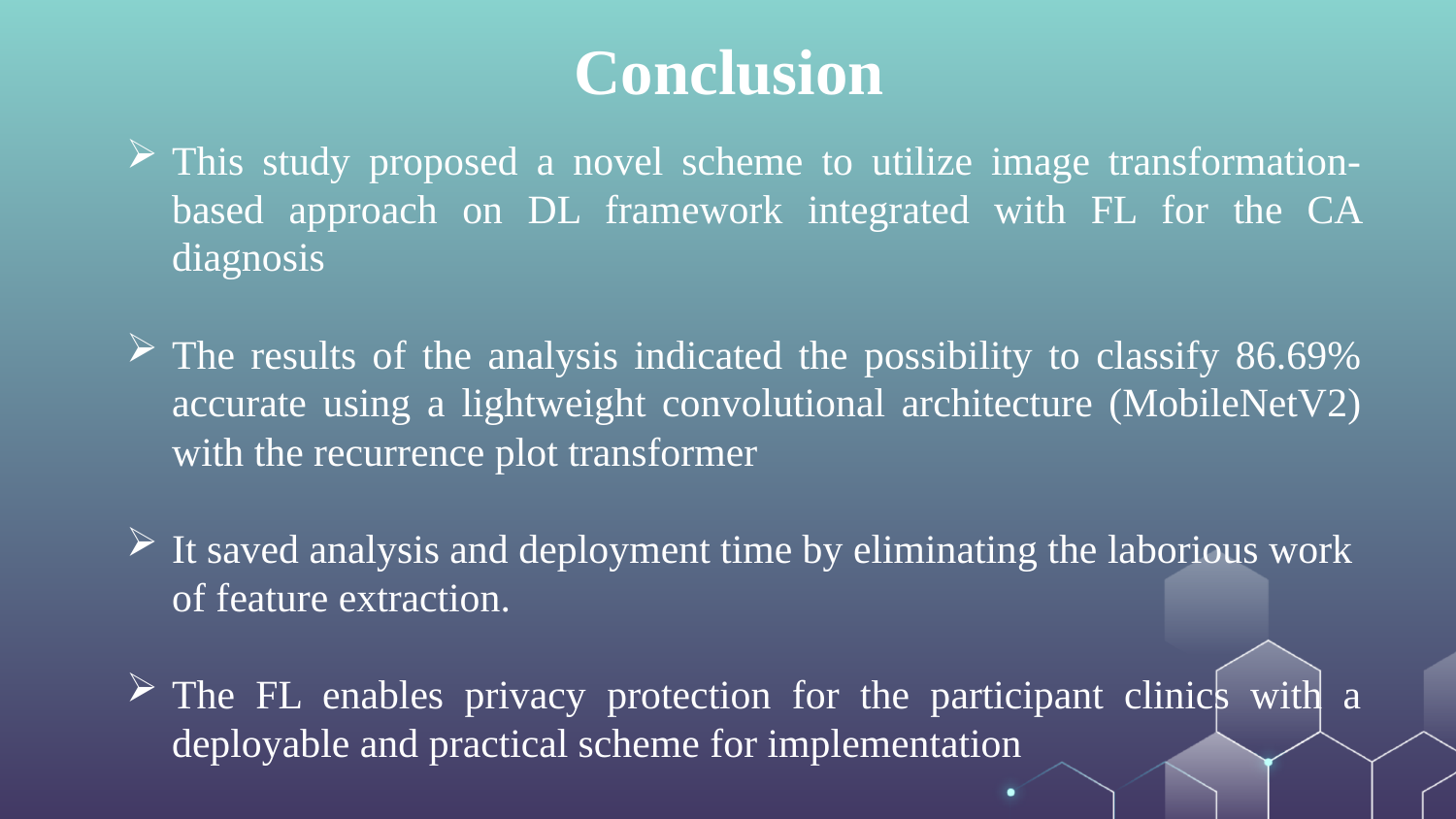

Conclusion
This study proposed a novel scheme to utilize image transformation-based approach on DL framework integrated with FL for the CA diagnosis

The results of the analysis indicated the possibility to classify 86.69% accurate using a lightweight convolutional architecture (MobileNetV2) with the recurrence plot transformer

It saved analysis and deployment time by eliminating the laborious work of feature extraction.

The FL enables privacy protection for the participant clinics with a deployable and practical scheme for implementation